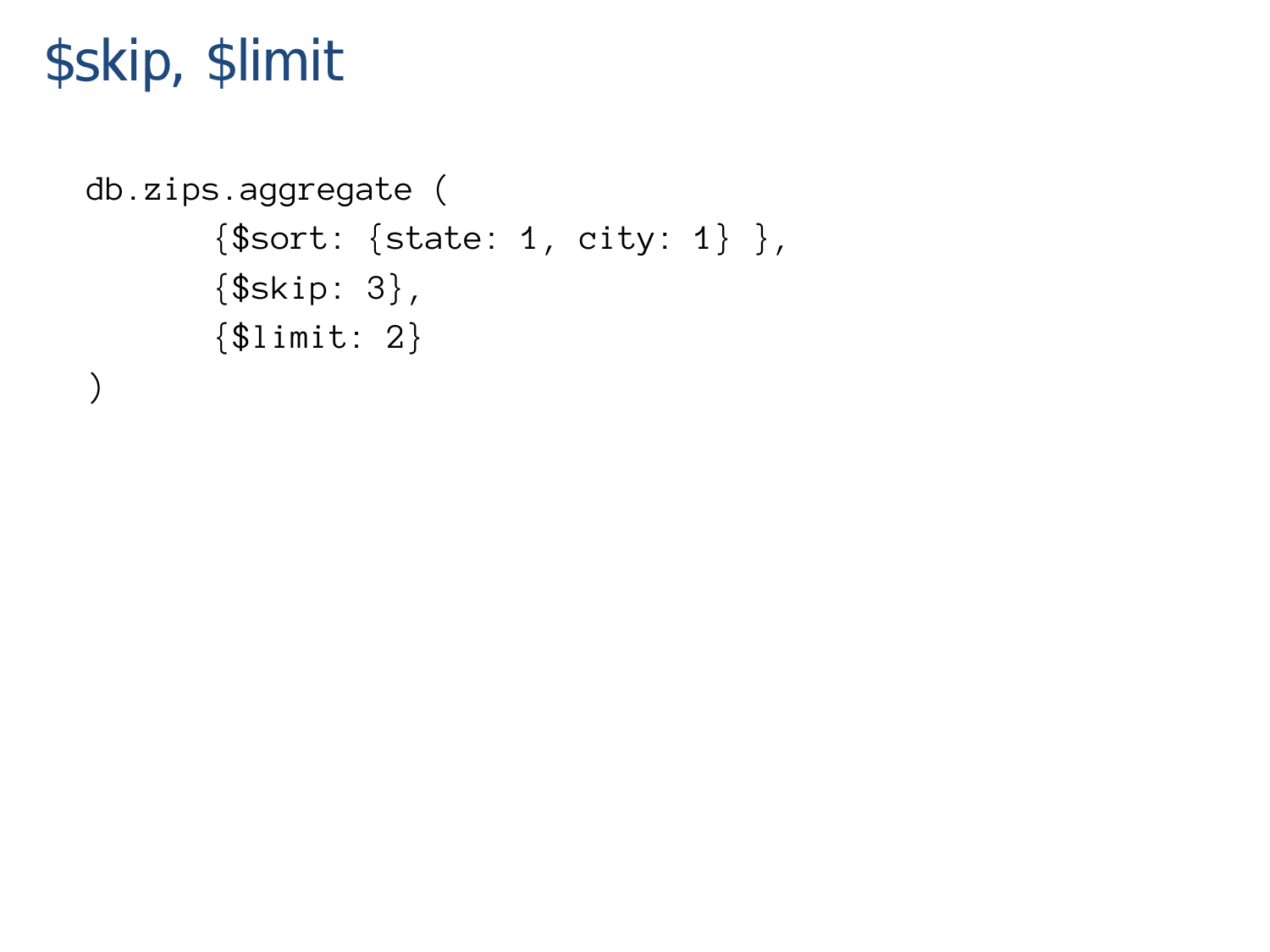

# $skip, $limit
db.zips.aggregate (
	{$sort: {state: 1, city: 1} },
	{$skip: 3},
	{$limit: 2}
)